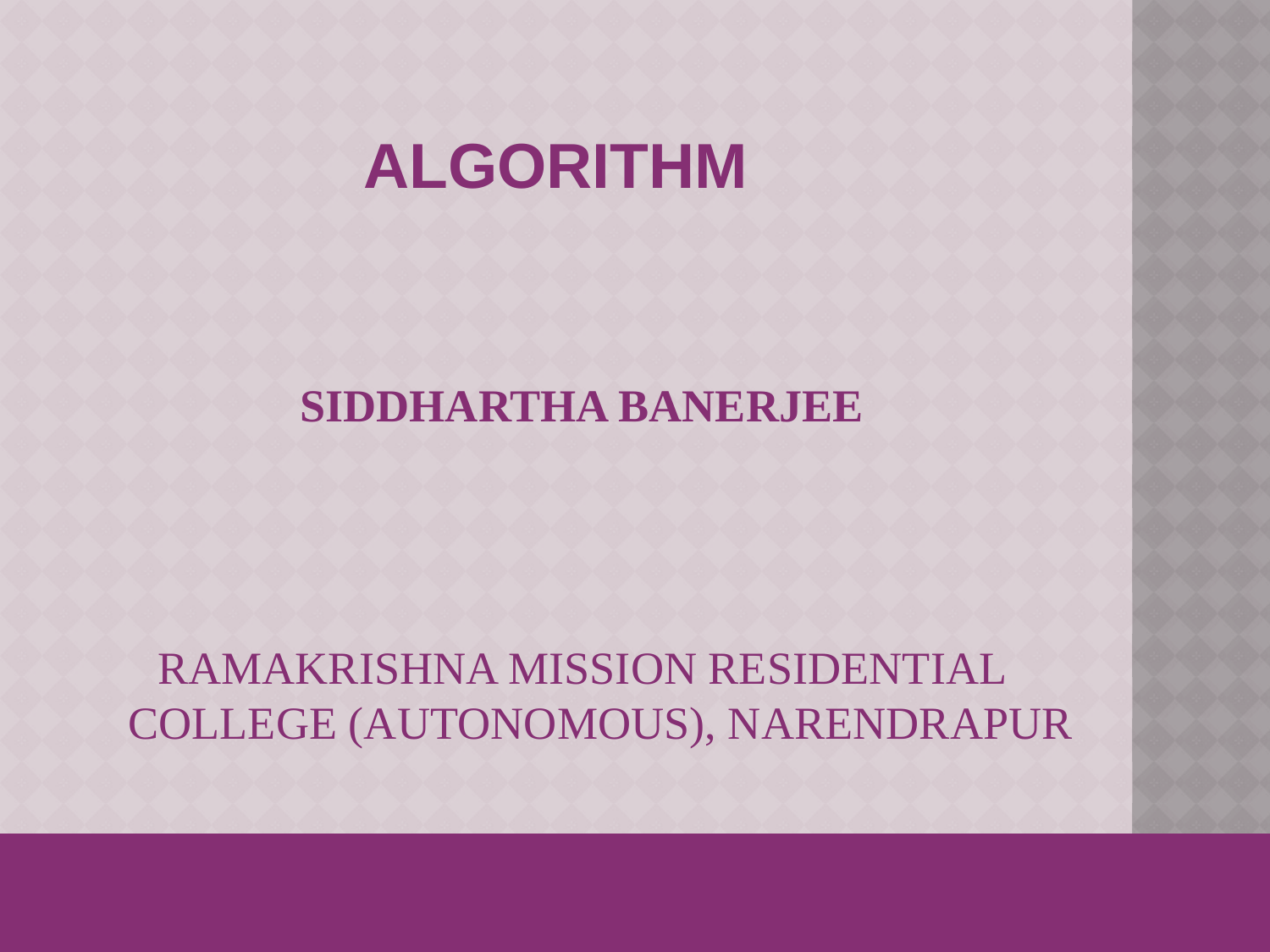

ALGORITHM
SIDDHARTHA BANERJEE

RAMAKRISHNA MISSION RESIDENTIAL COLLEGE (AUTONOMOUS), NARENDRAPUR